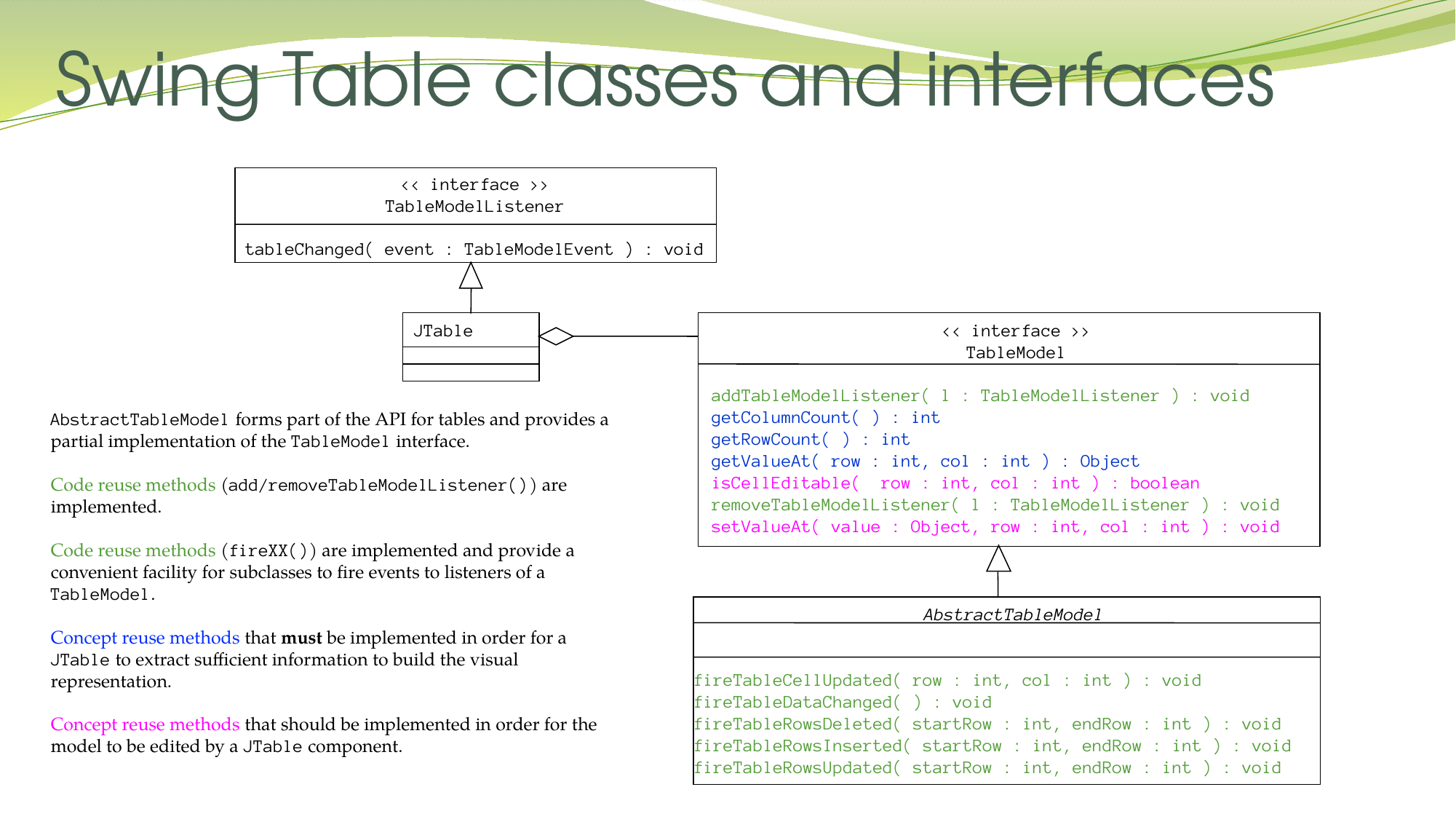

# Swing Table classes and interfaces
<< interface >>
TableModelListener

tableChanged( event : TableModelEvent ) : void

<< interface >>
TableModel

addTableModelListener( l : TableModelListener ) : void
getColumnCount( ) : int
getRowCount( ) : int
getValueAt( row : int, col : int ) : Object
isCellEditable(  row : int, col : int ) : boolean
removeTableModelListener( l : TableModelListener ) : void
setValueAt( value : Object, row : int, col : int ) : void

JTable

AbstractTableModel forms part of the API for tables and provides a partial implementation of the TableModel interface.

Code reuse methods (add/removeTableModelListener()) are implemented.

Code reuse methods (fireXX()) are implemented and provide a convenient facility for subclasses to fire events to listeners of a TableModel.

Concept reuse methods that must be implemented in order for a JTable to extract sufficient information to build the visual representation.

Concept reuse methods that should be implemented in order for the model to be edited by a JTable component.

AbstractTableModel

fireTableCellUpdated( row : int, col : int ) : void
fireTableDataChanged( ) : void
fireTableRowsDeleted( startRow : int, endRow : int ) : void
fireTableRowsInserted( startRow : int, endRow : int ) : void
fireTableRowsUpdated( startRow : int, endRow : int ) : void